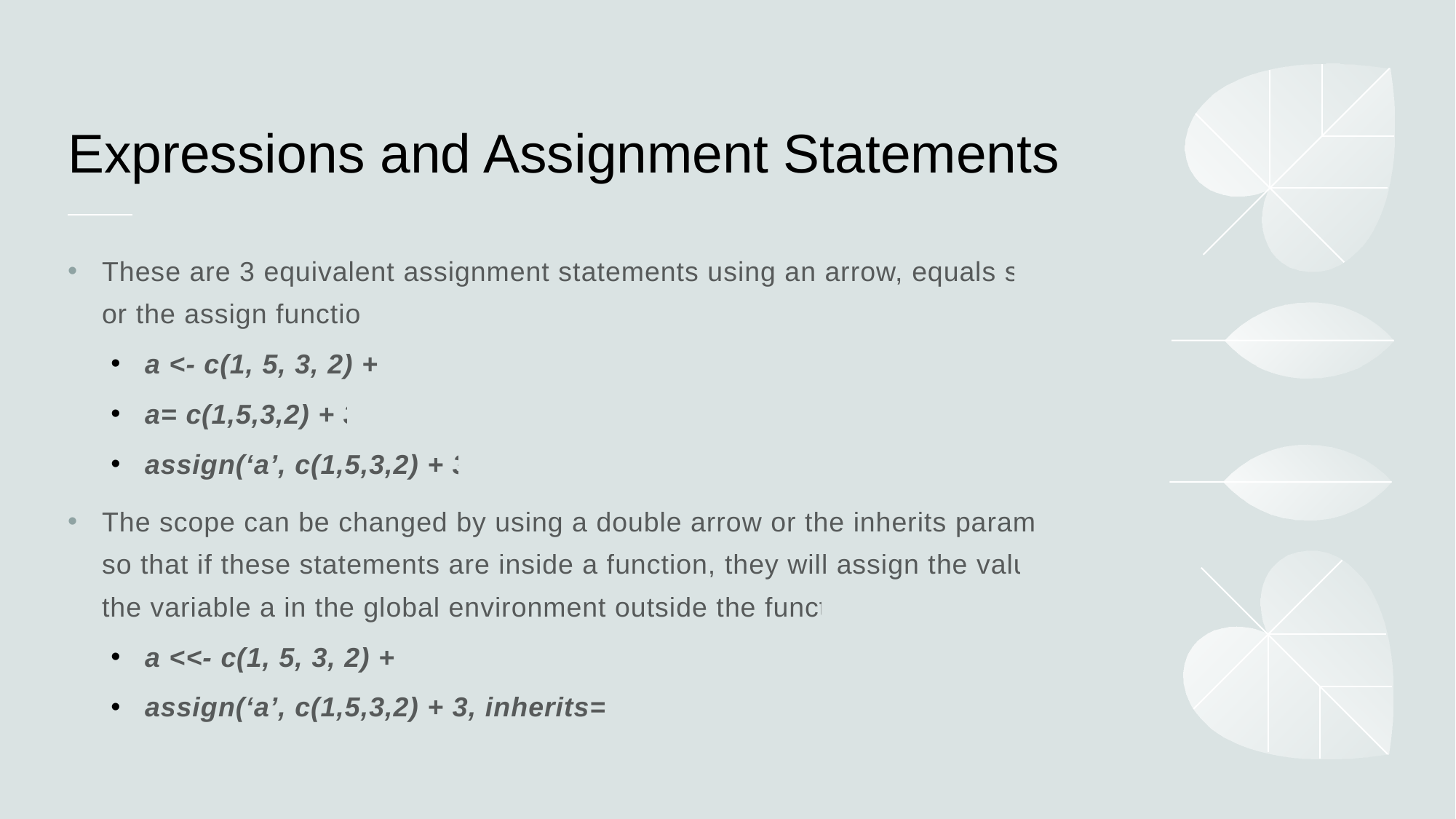

# Expressions and Assignment Statements
These are 3 equivalent assignment statements using an arrow, equals sign, or the assign function
a <- c(1, 5, 3, 2) + 3
a= c(1,5,3,2) + 3
assign(‘a’, c(1,5,3,2) + 3)
The scope can be changed by using a double arrow or the inherits parameter so that if these statements are inside a function, they will assign the value to the variable a in the global environment outside the function
a <<- c(1, 5, 3, 2) + 3
assign(‘a’, c(1,5,3,2) + 3, inherits=T)